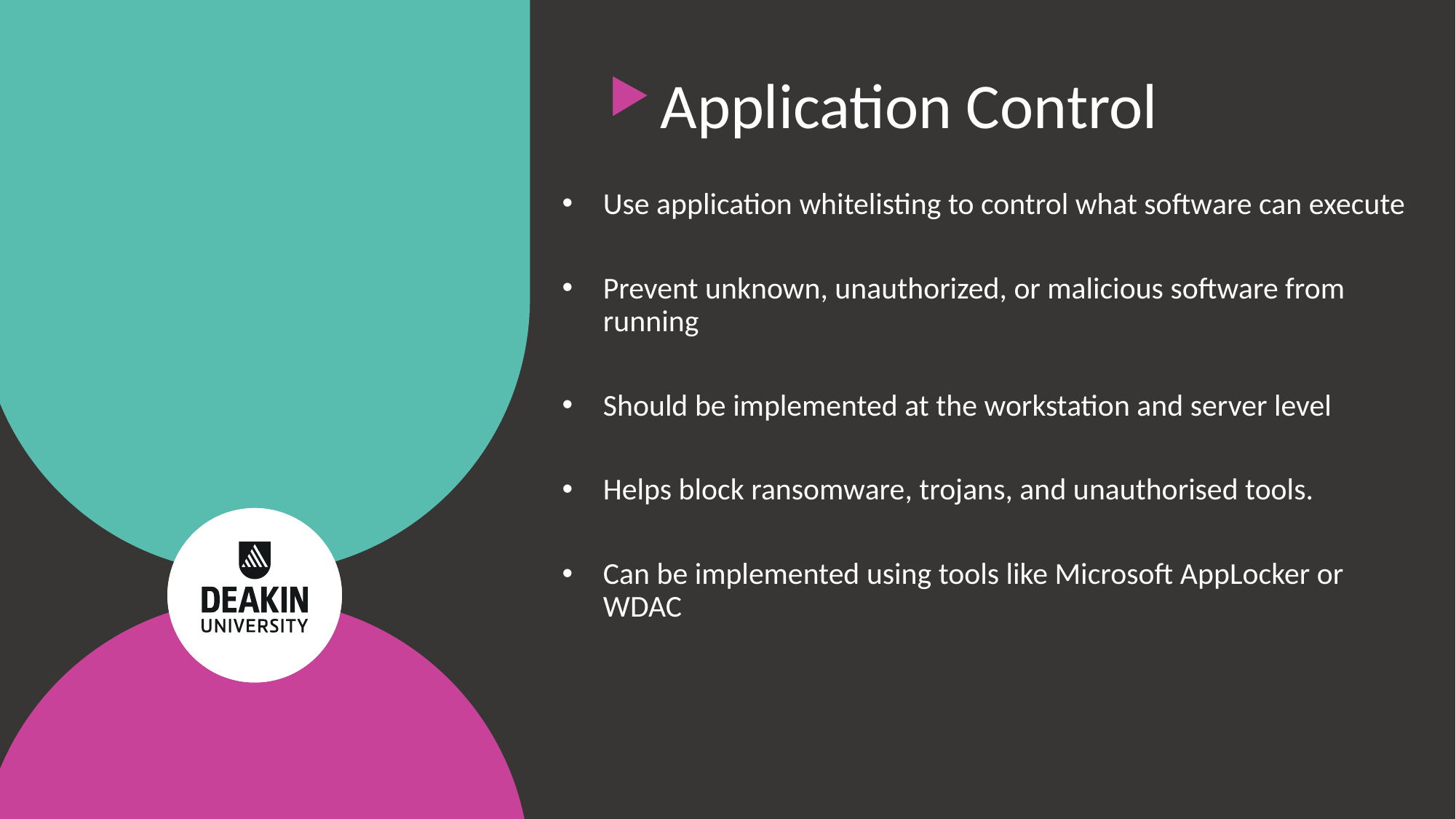

# Application Control
Use application whitelisting to control what software can execute
Prevent unknown, unauthorized, or malicious software from running
Should be implemented at the workstation and server level
Helps block ransomware, trojans, and unauthorised tools.
Can be implemented using tools like Microsoft AppLocker or WDAC